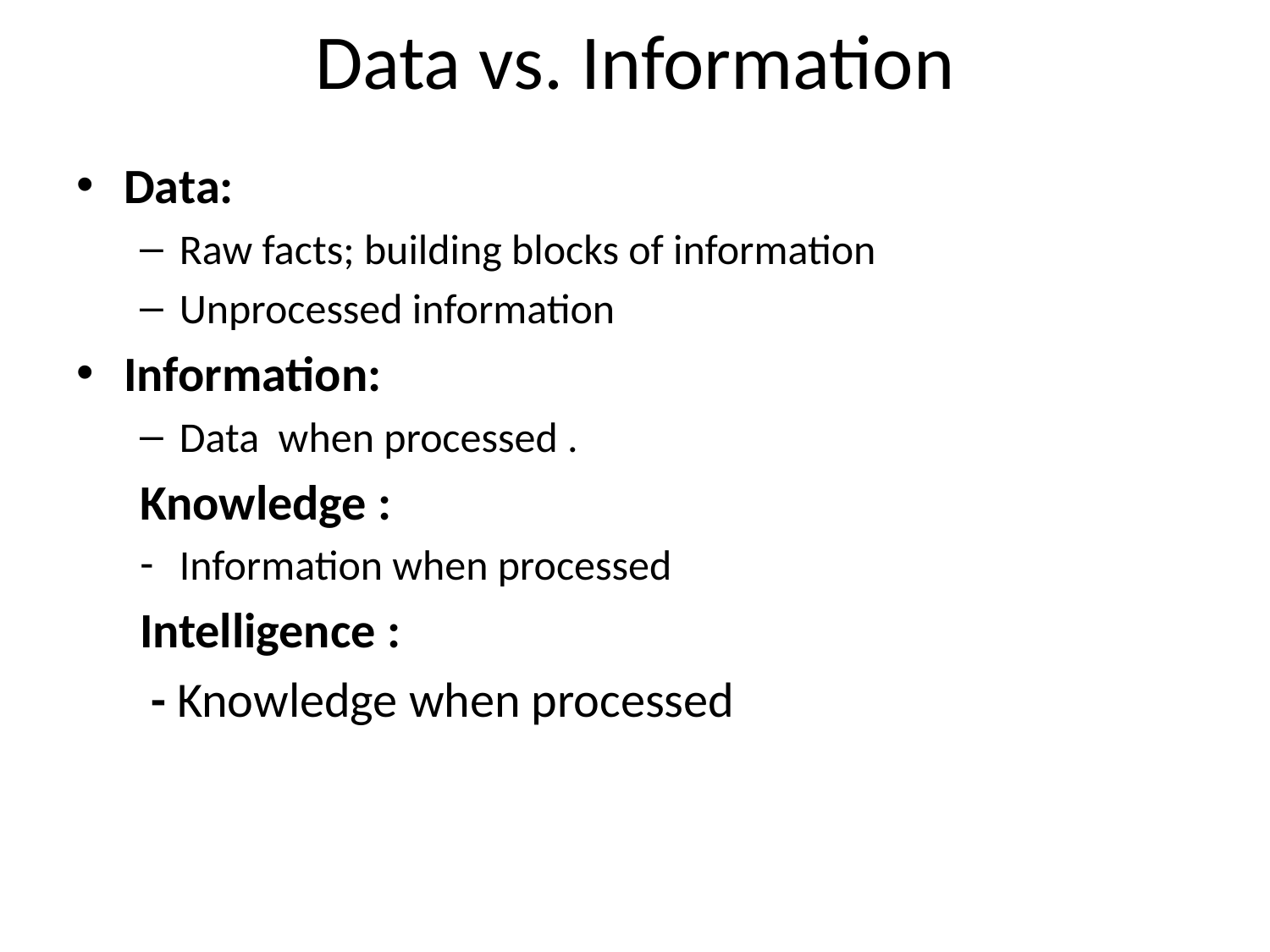

# Data vs. Information
Data:
Raw facts; building blocks of information
Unprocessed information
Information:
Data  when processed .
Knowledge :
Information when processed
Intelligence :
 - Knowledge when processed